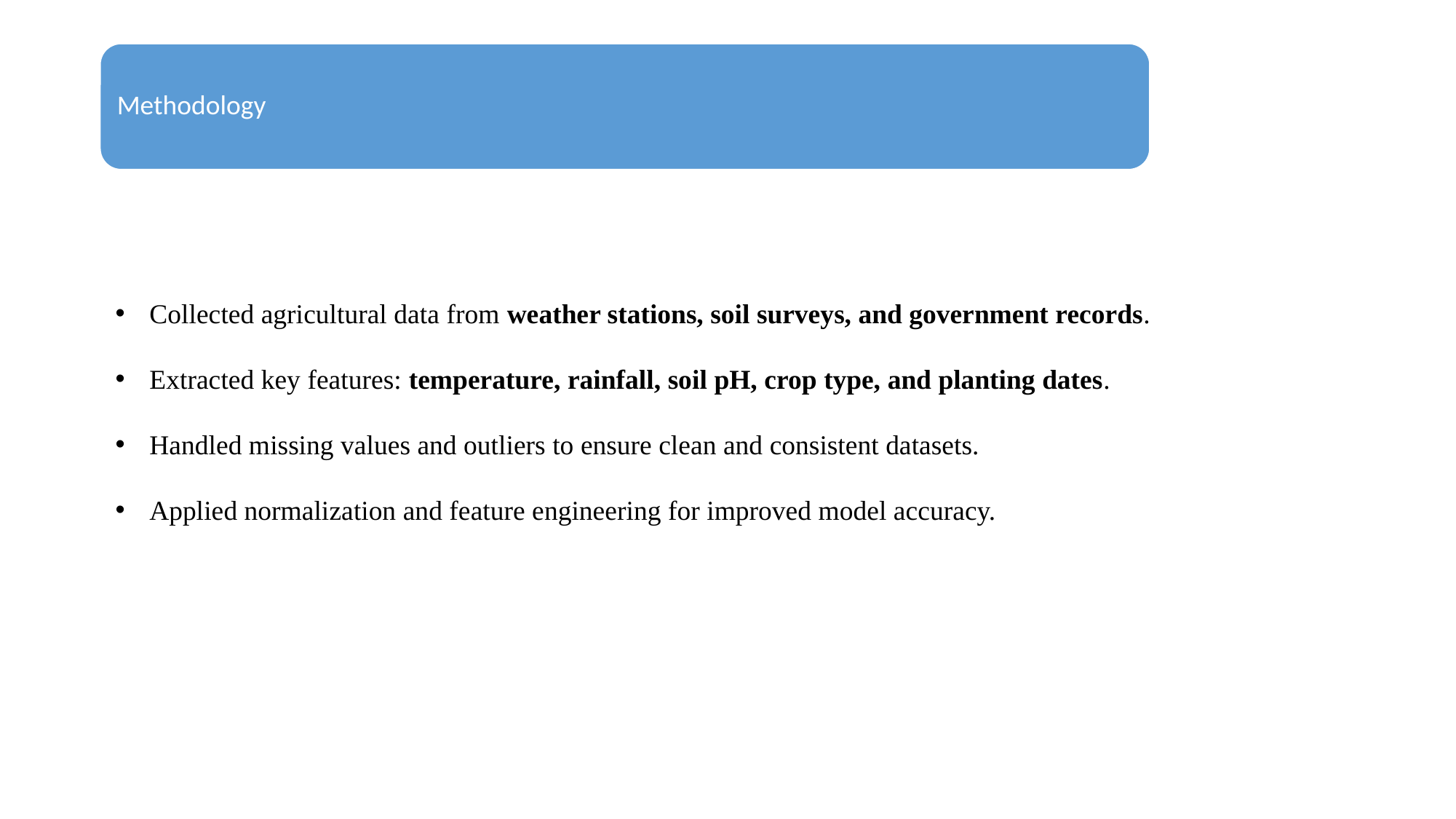

Methodology
Collected agricultural data from weather stations, soil surveys, and government records.
Extracted key features: temperature, rainfall, soil pH, crop type, and planting dates.
Handled missing values and outliers to ensure clean and consistent datasets.
Applied normalization and feature engineering for improved model accuracy.